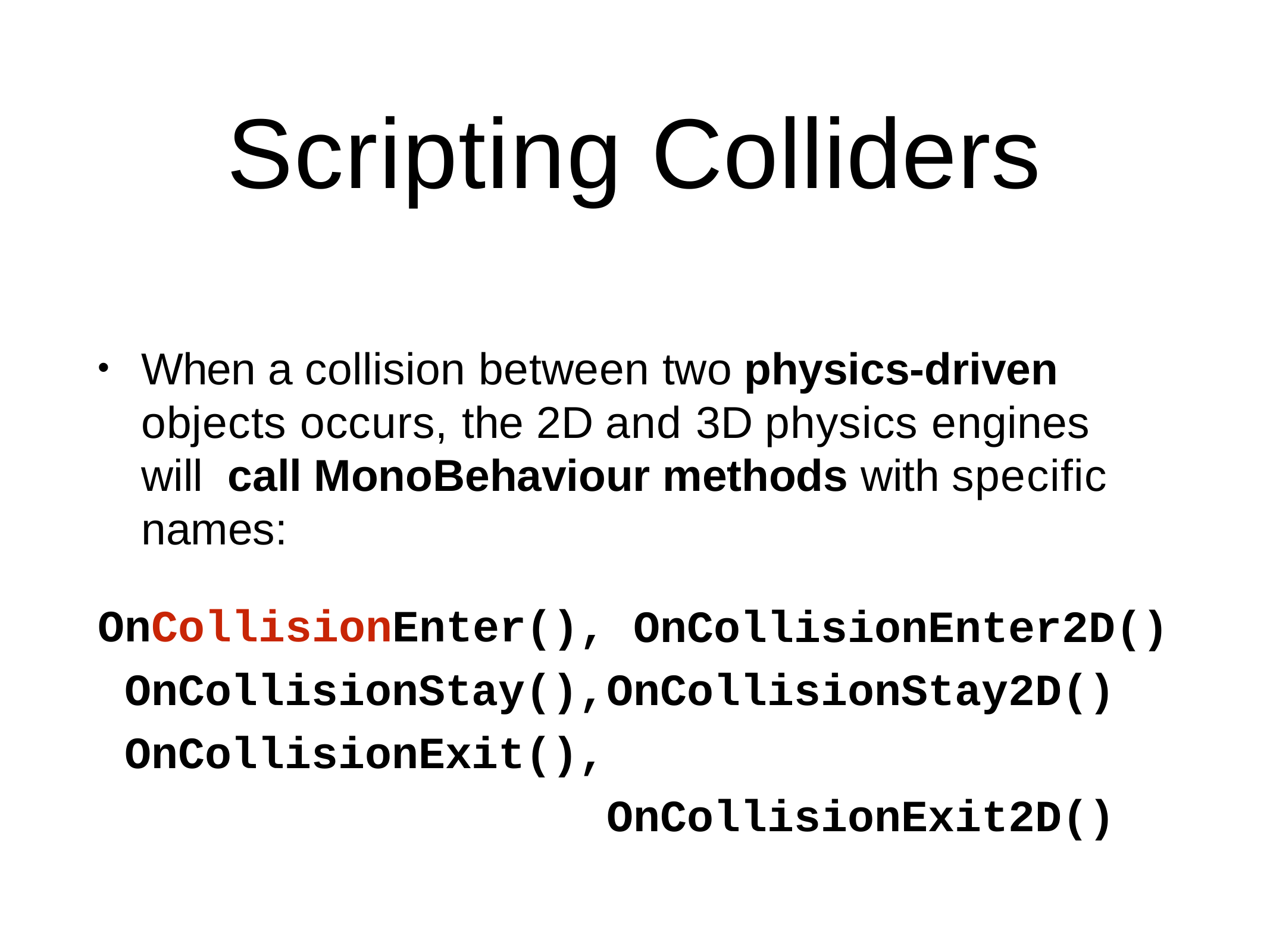

# Scripting Colliders
When a collision between two physics-driven  objects occurs, the 2D and 3D physics engines will  call MonoBehaviour methods with specific  names:
•
OnCollisionEnter(),  OnCollisionStay(),  OnCollisionExit(),
OnCollisionEnter2D()
OnCollisionStay2D()  OnCollisionExit2D()